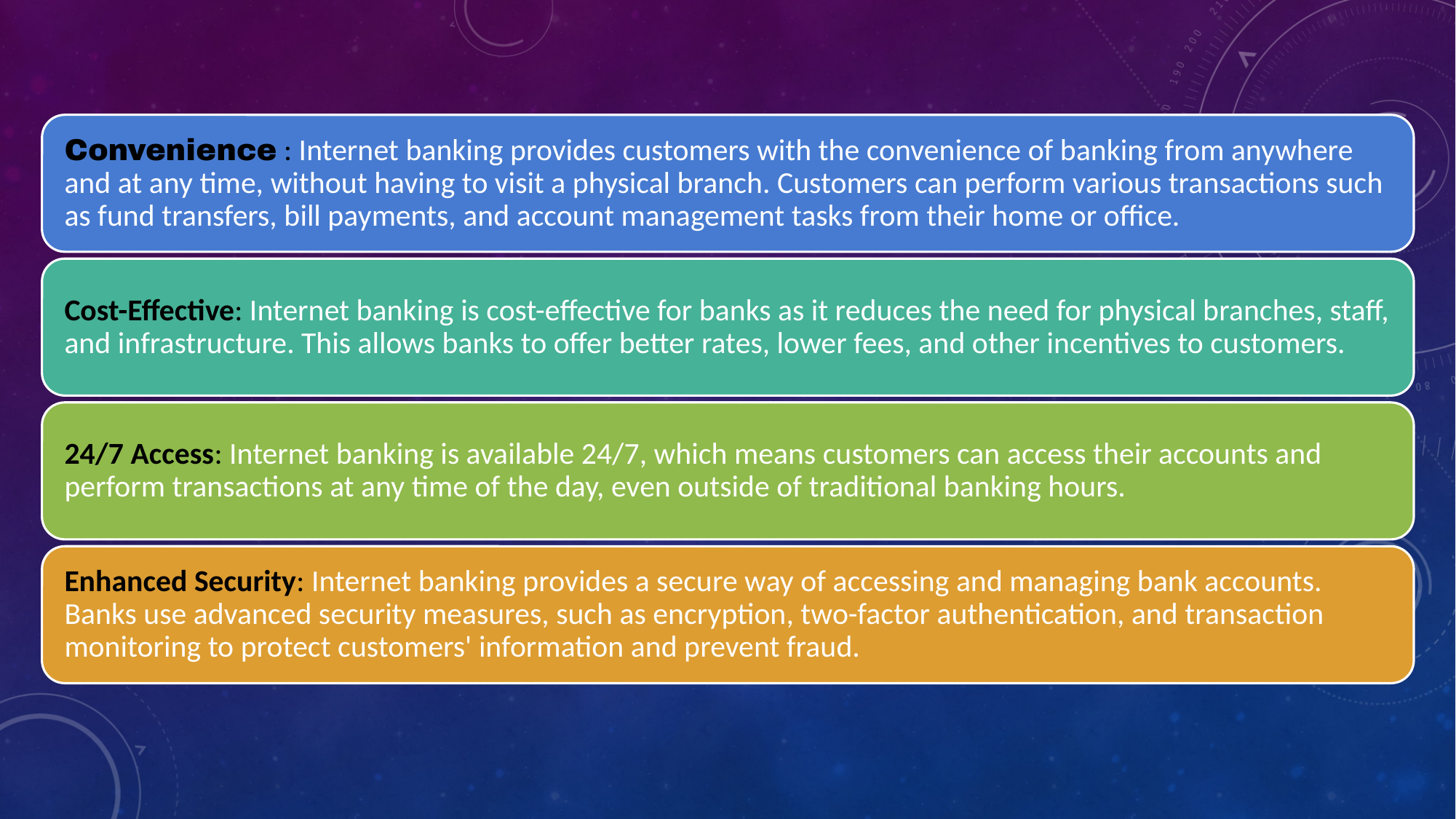

Convenience : Internet banking provides customers with the convenience of banking from anywhere and at any time, without having to visit a physical branch. Customers can perform various transactions such as fund transfers, bill payments, and account management tasks from their home or office.
Cost-Effective: Internet banking is cost-effective for banks as it reduces the need for physical branches, staff, and infrastructure. This allows banks to offer better rates, lower fees, and other incentives to customers.
24/7 Access: Internet banking is available 24/7, which means customers can access their accounts and perform transactions at any time of the day, even outside of traditional banking hours.
Enhanced Security: Internet banking provides a secure way of accessing and managing bank accounts. Banks use advanced security measures, such as encryption, two-factor authentication, and transaction monitoring to protect customers' information and prevent fraud.